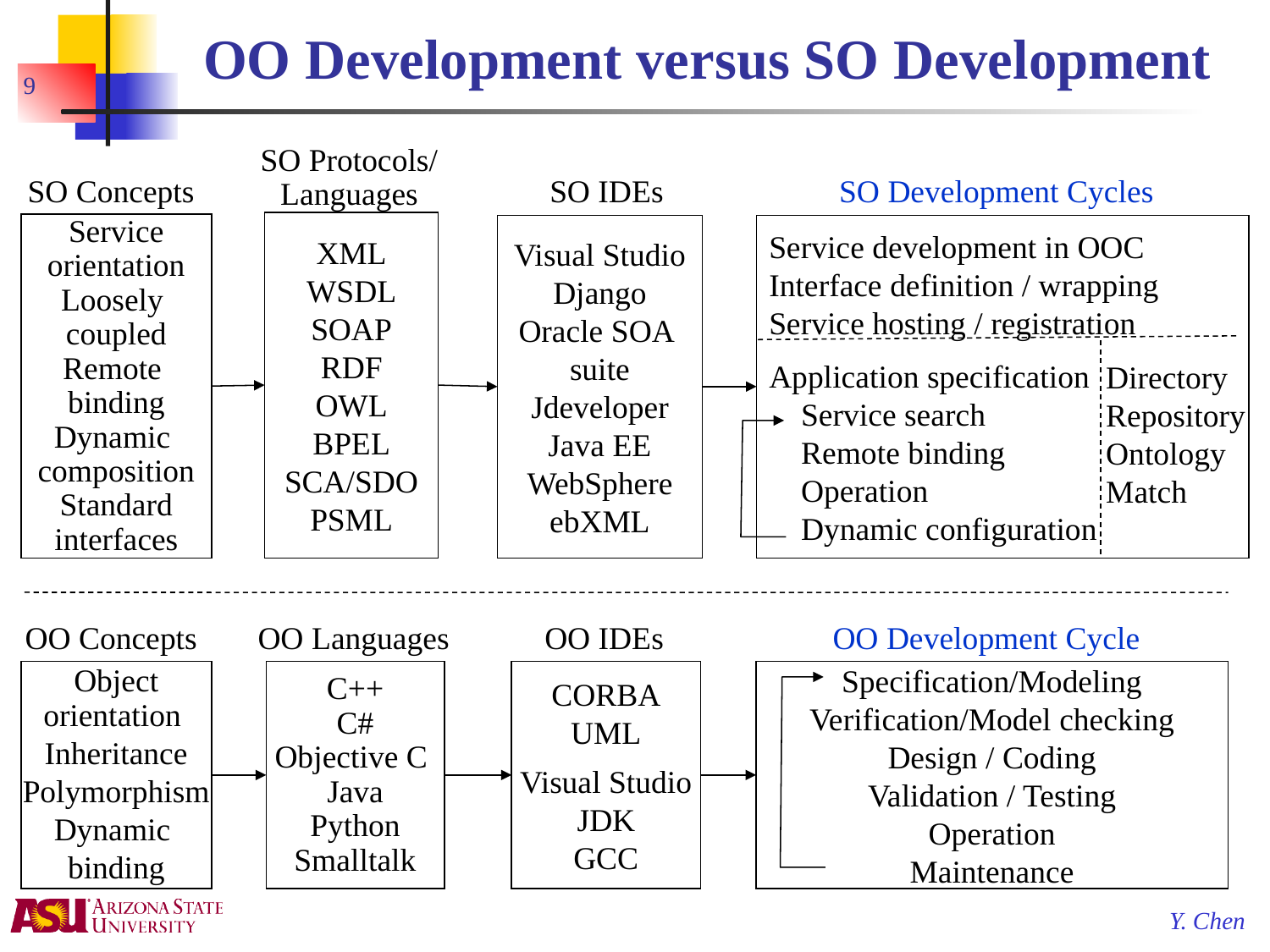

# OO Development versus SO Development
9
SO Protocols/
Languages
SO Concepts
SO IDEs
SO Development Cycles
XML
WSDL
SOAP
RDF
OWL
BPEL
SCA/SDO
PSML
Service
orientation
Loosely
coupled
Remote
binding
Dynamic
composition
Standard
interfaces
Visual Studio
Django
Oracle SOA
suite
Jdeveloper
Java EE
WebSphere
ebXML
Service development in OOC
Interface definition / wrapping
Service hosting / registration
Application specification
    Service search
    Remote binding
    Operation
    Dynamic configuration
Directory
Repository
Ontology
Match

OO Concepts
OO Languages
OO IDEs
OO Development Cycle
Object
orientation
Inheritance
Polymorphism
Dynamic
binding
C++
C#
Objective C
Java
Python
Smalltalk
CORBA
UML
Visual Studio
JDK
GCC
Specification/Modeling
Verification/Model checking
Design / Coding
Validation / Testing
Operation
Maintenance